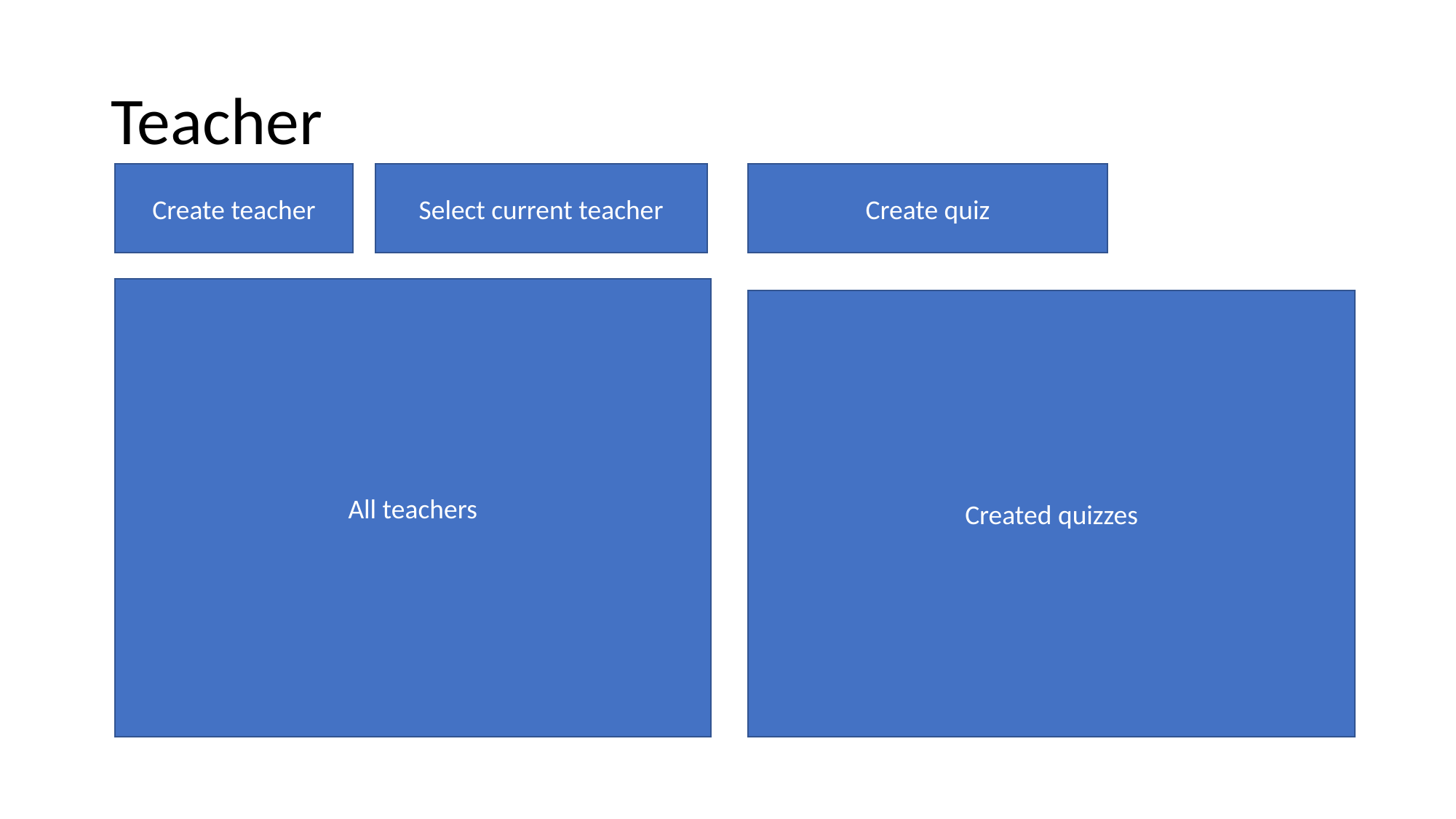

# Teacher
Create teacher
Select current teacher
Create quiz
All teachers
Created quizzes